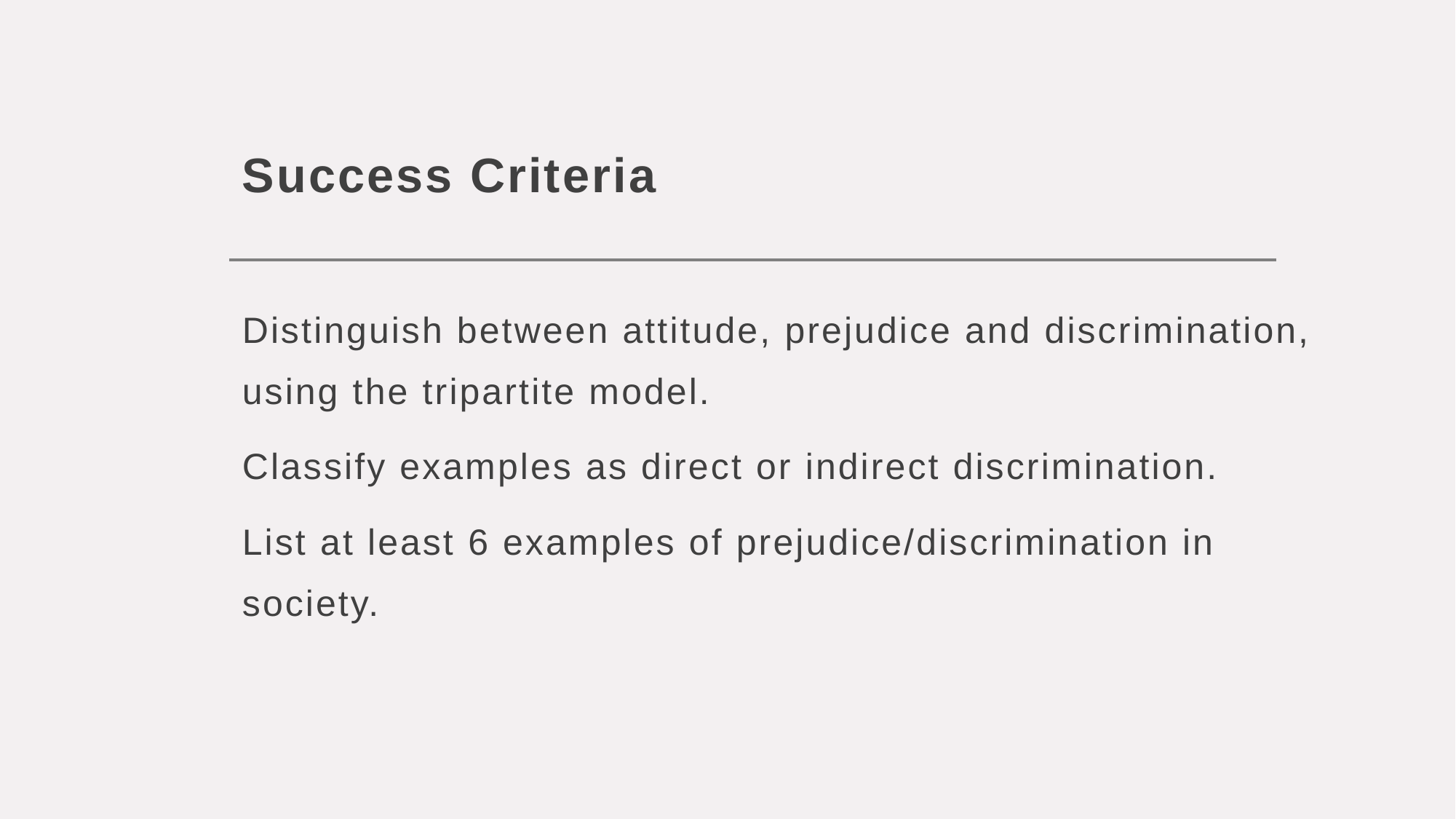

# Success Criteria
Distinguish between attitude, prejudice and discrimination, using the tripartite model.
Classify examples as direct or indirect discrimination.
List at least 6 examples of prejudice/discrimination in society.